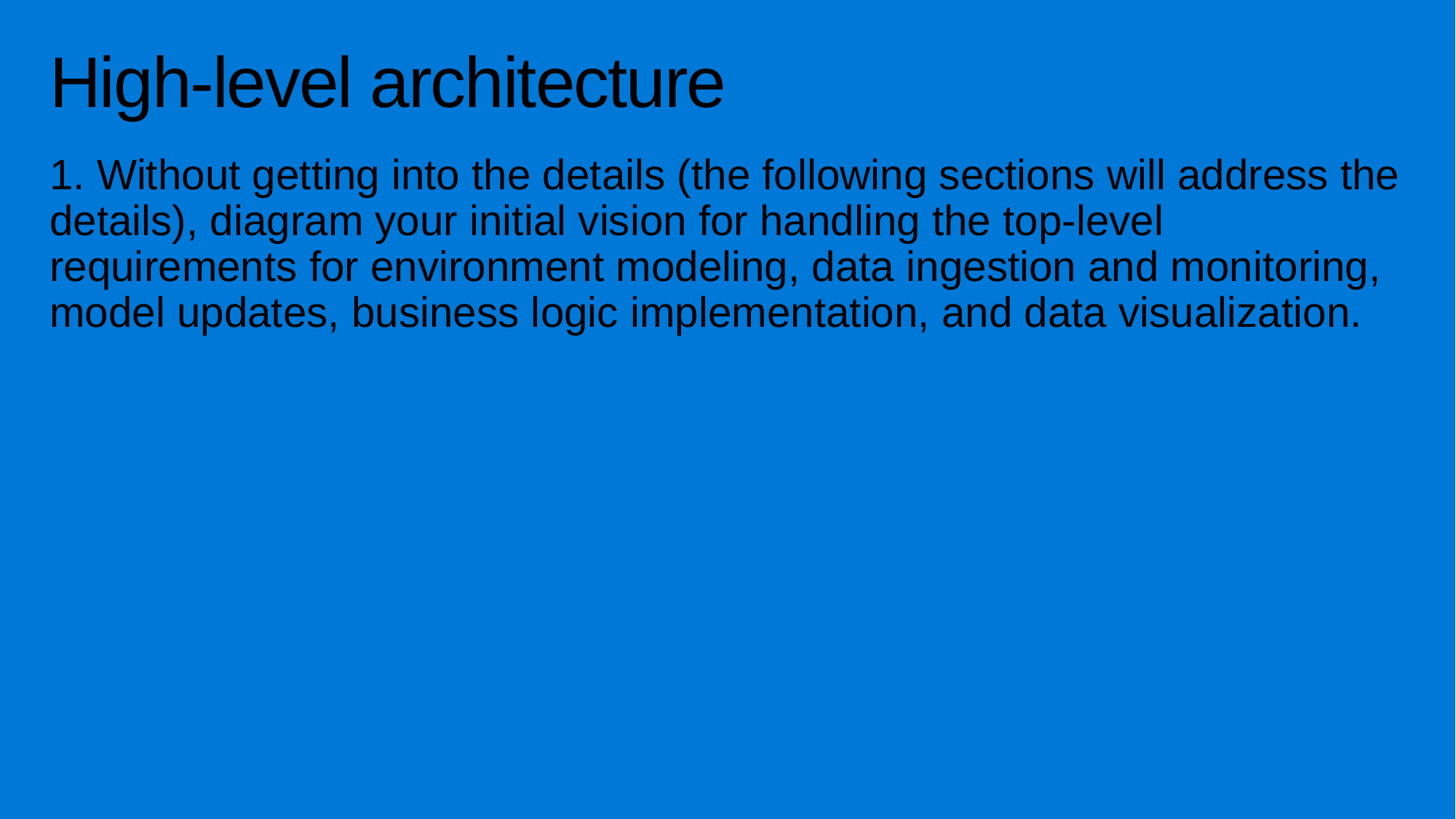

# High-level architecture
1. Without getting into the details (the following sections will address the details), diagram your initial vision for handling the top-level requirements for environment modeling, data ingestion and monitoring, model updates, business logic implementation, and data visualization.